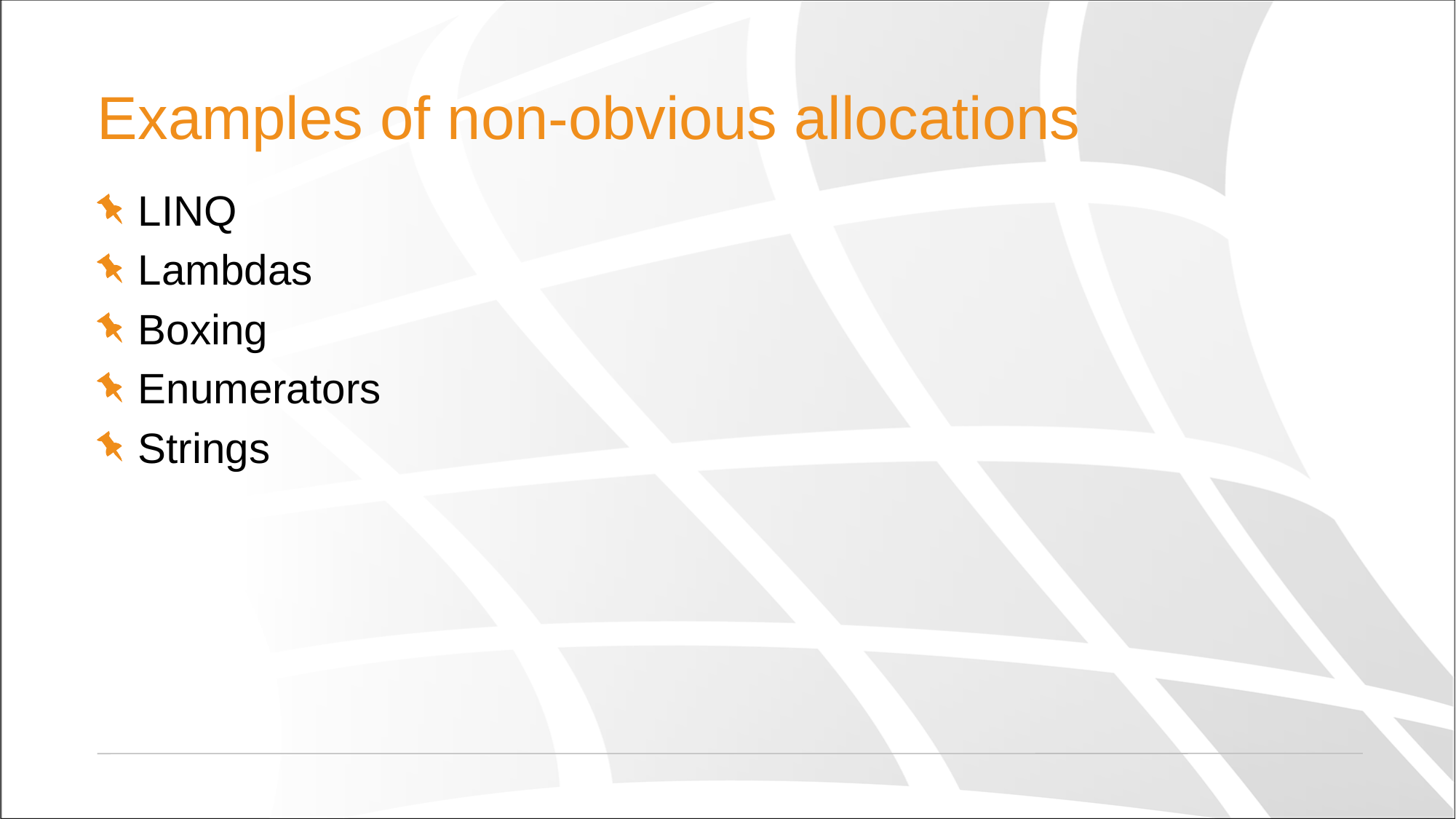

# Examples of non-obvious allocations
LINQ
Lambdas
Boxing
Enumerators
Strings